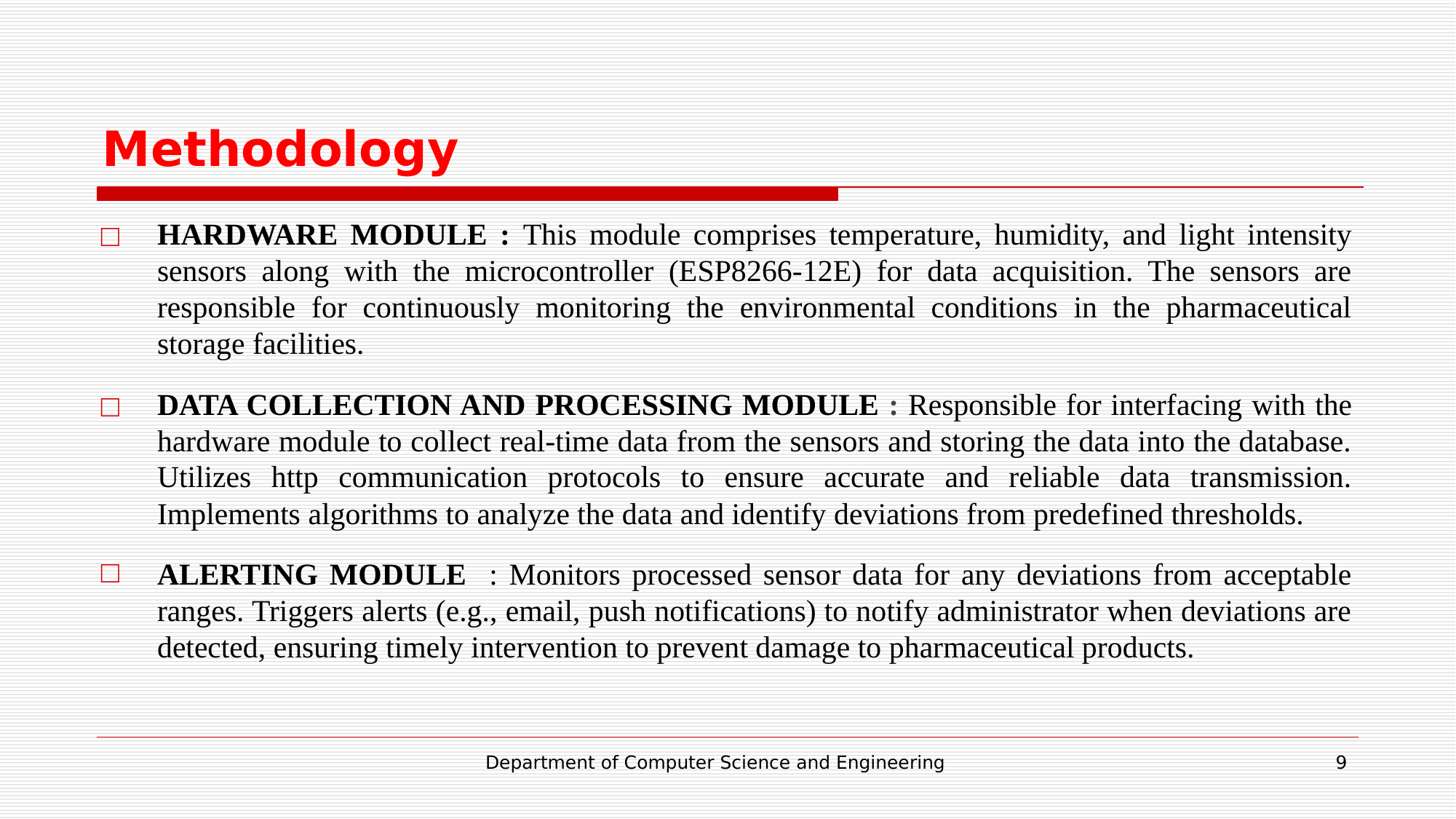

# Methodology
HARDWARE MODULE : This module comprises temperature, humidity, and light intensity sensors along with the microcontroller (ESP8266-12E) for data acquisition. The sensors are responsible for continuously monitoring the environmental conditions in the pharmaceutical storage facilities.
DATA COLLECTION AND PROCESSING MODULE : Responsible for interfacing with the hardware module to collect real-time data from the sensors and storing the data into the database. Utilizes http communication protocols to ensure accurate and reliable data transmission. Implements algorithms to analyze the data and identify deviations from predefined thresholds.
ALERTING MODULE  : Monitors processed sensor data for any deviations from acceptable ranges. Triggers alerts (e.g., email, push notifications) to notify administrator when deviations are detected, ensuring timely intervention to prevent damage to pharmaceutical products.

Department of Computer Science and Engineering
9